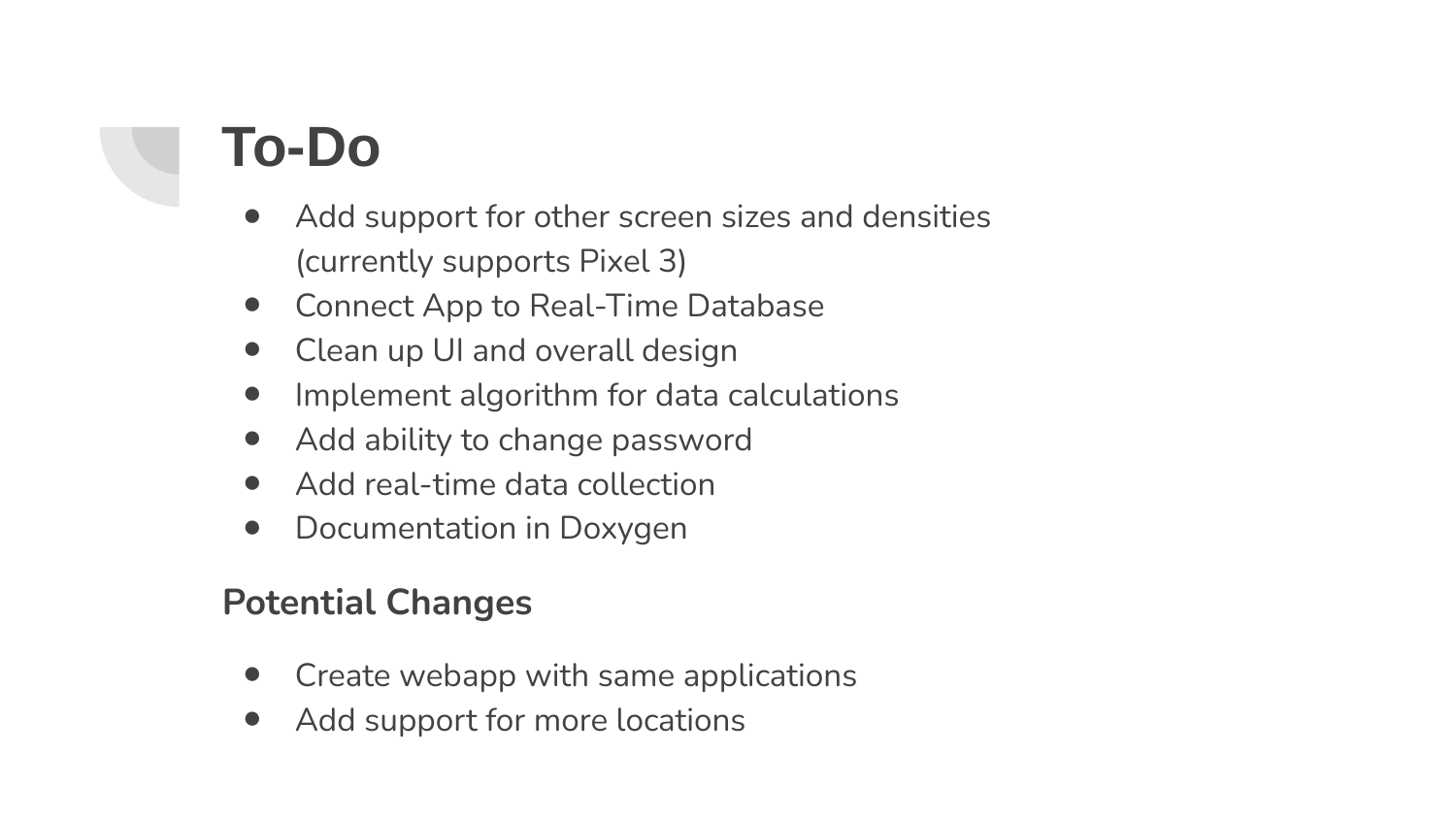

# To-Do
Add support for other screen sizes and densities (currently supports Pixel 3)
Connect App to Real-Time Database
Clean up UI and overall design
Implement algorithm for data calculations
Add ability to change password
Add real-time data collection
Documentation in Doxygen
Potential Changes
Create webapp with same applications
Add support for more locations